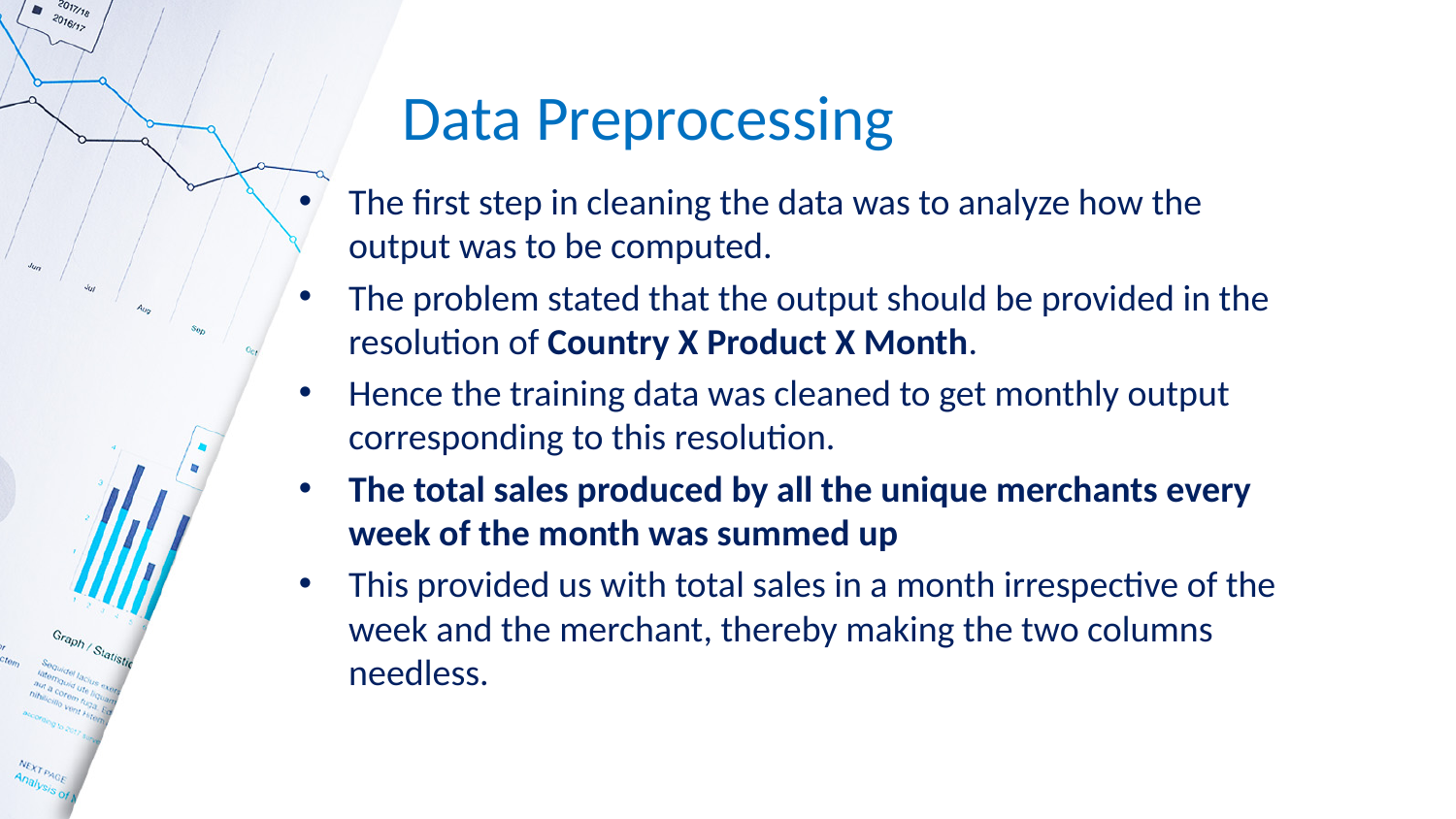

# Data Preprocessing
The first step in cleaning the data was to analyze how the output was to be computed.
The problem stated that the output should be provided in the resolution of Country X Product X Month.
Hence the training data was cleaned to get monthly output corresponding to this resolution.
The total sales produced by all the unique merchants every week of the month was summed up
This provided us with total sales in a month irrespective of the week and the merchant, thereby making the two columns needless.